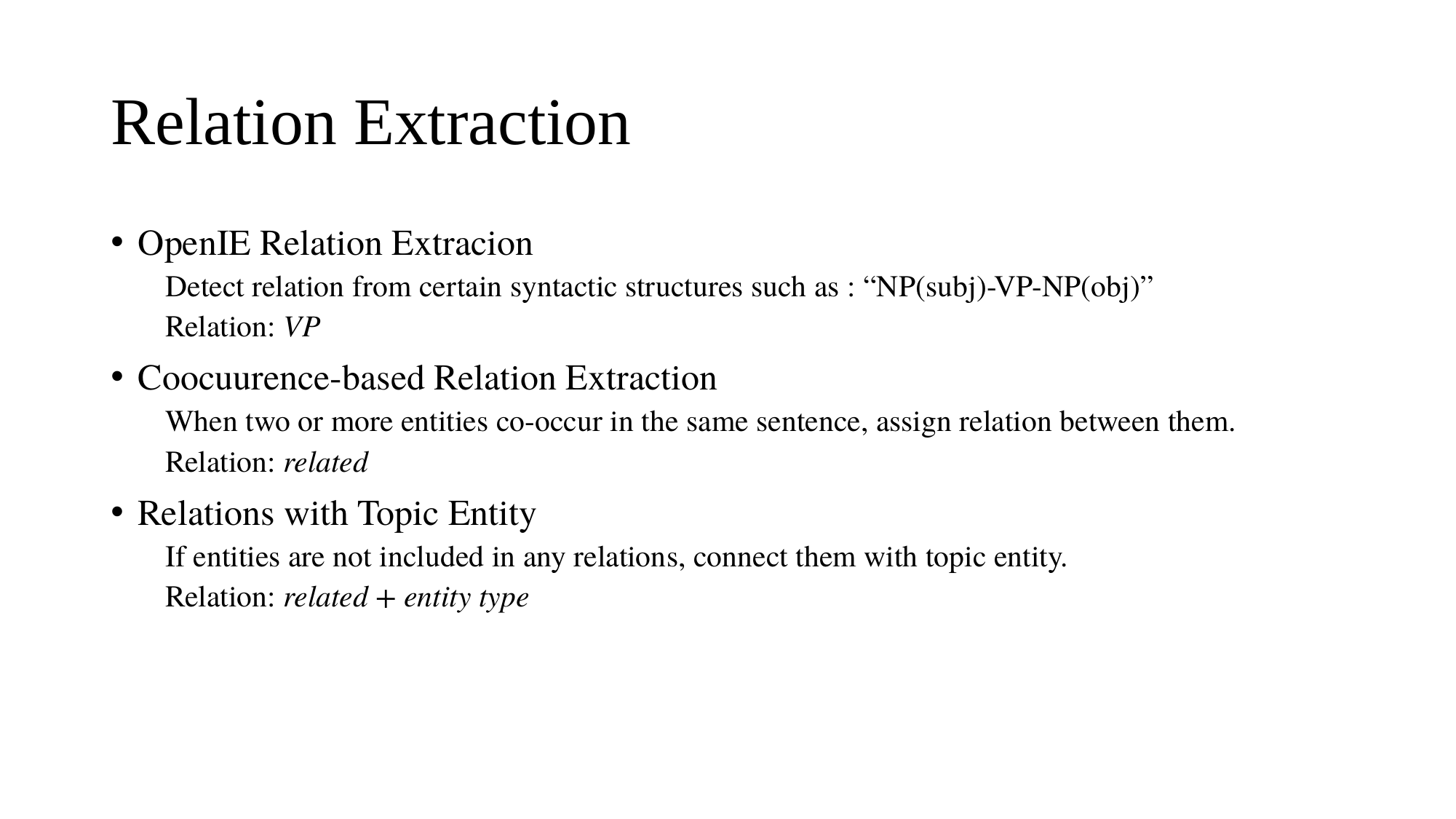

# Relation Extraction
OpenIE Relation Extracion
Detect relation from certain syntactic structures such as : “NP(subj)-VP-NP(obj)”
Relation: VP
Coocuurence-based Relation Extraction
When two or more entities co-occur in the same sentence, assign relation between them.
Relation: related
Relations with Topic Entity
If entities are not included in any relations, connect them with topic entity.
Relation: related + entity type